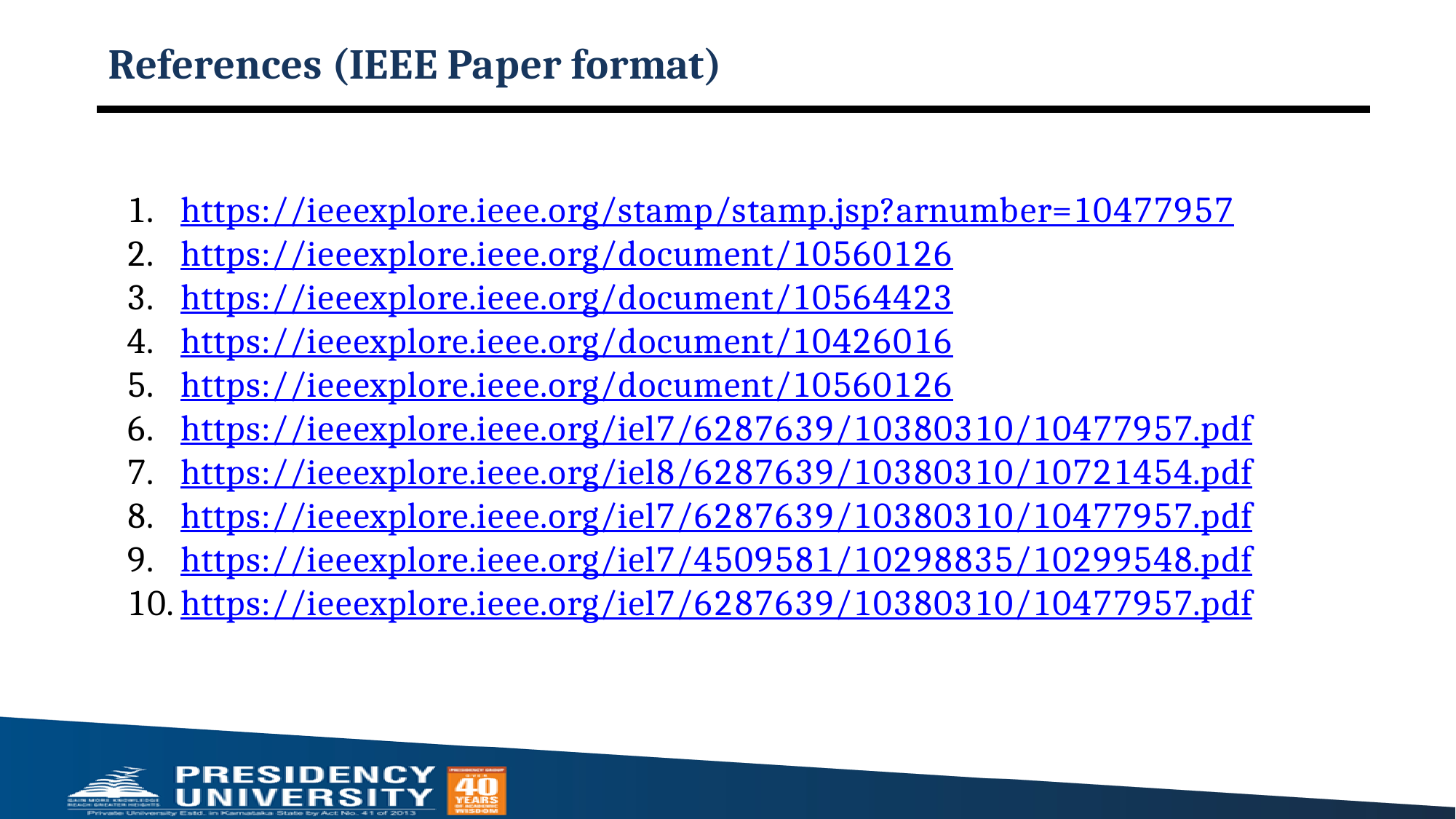

# References (IEEE Paper format)

https://ieeexplore.ieee.org/stamp/stamp.jsp?arnumber=10477957
https://ieeexplore.ieee.org/document/10560126
https://ieeexplore.ieee.org/document/10564423
https://ieeexplore.ieee.org/document/10426016
https://ieeexplore.ieee.org/document/10560126
https://ieeexplore.ieee.org/iel7/6287639/10380310/10477957.pdf
https://ieeexplore.ieee.org/iel8/6287639/10380310/10721454.pdf
https://ieeexplore.ieee.org/iel7/6287639/10380310/10477957.pdf
https://ieeexplore.ieee.org/iel7/4509581/10298835/10299548.pdf
https://ieeexplore.ieee.org/iel7/6287639/10380310/10477957.pdf